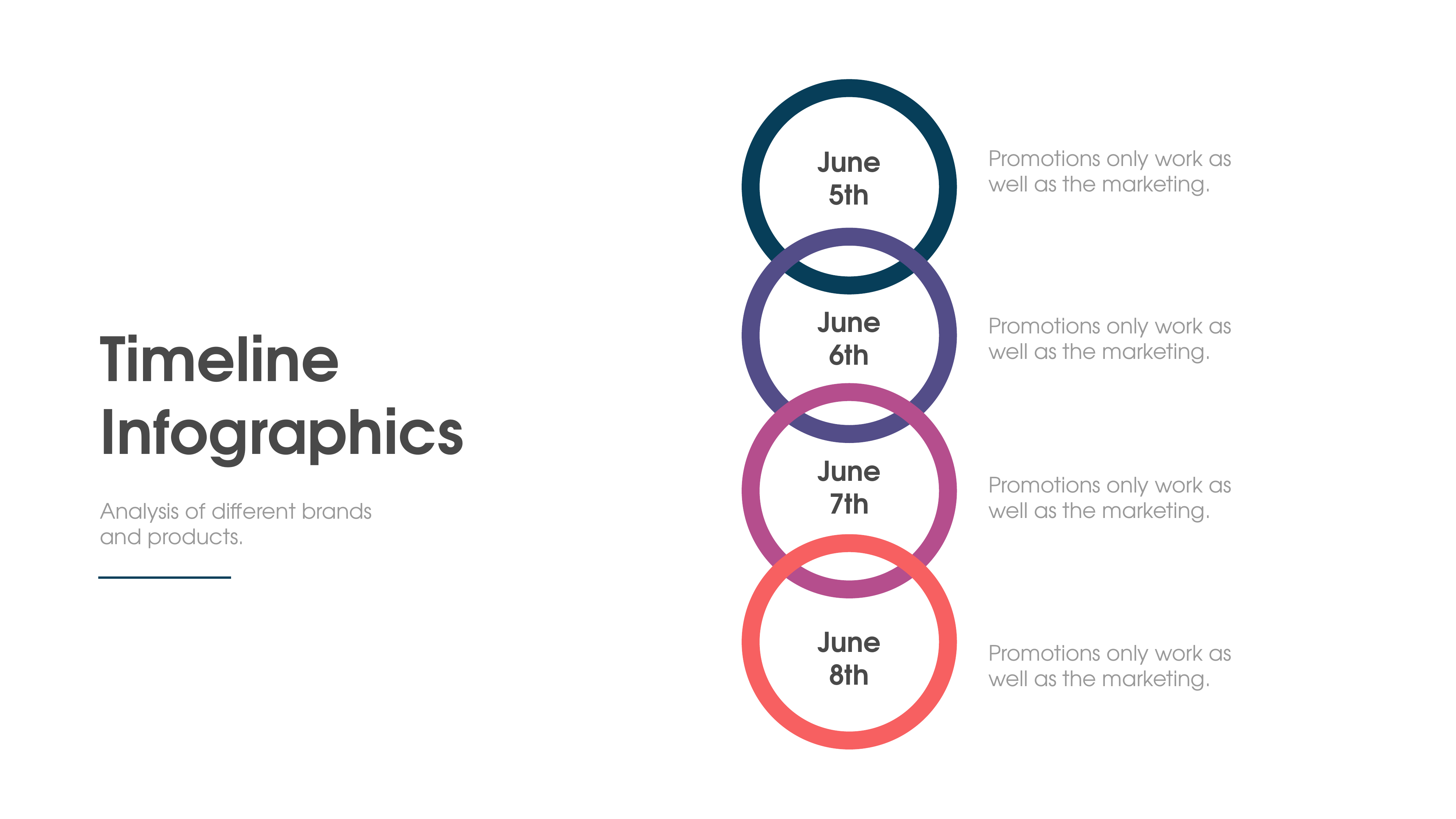

Promotions only work as well as the marketing.
June
5th
June
6th
Promotions only work as well as the marketing.
June
7th
Promotions only work as well as the marketing.
June
8th
Promotions only work as well as the marketing.
Timeline
Infographics
Analysis of different brands and products.